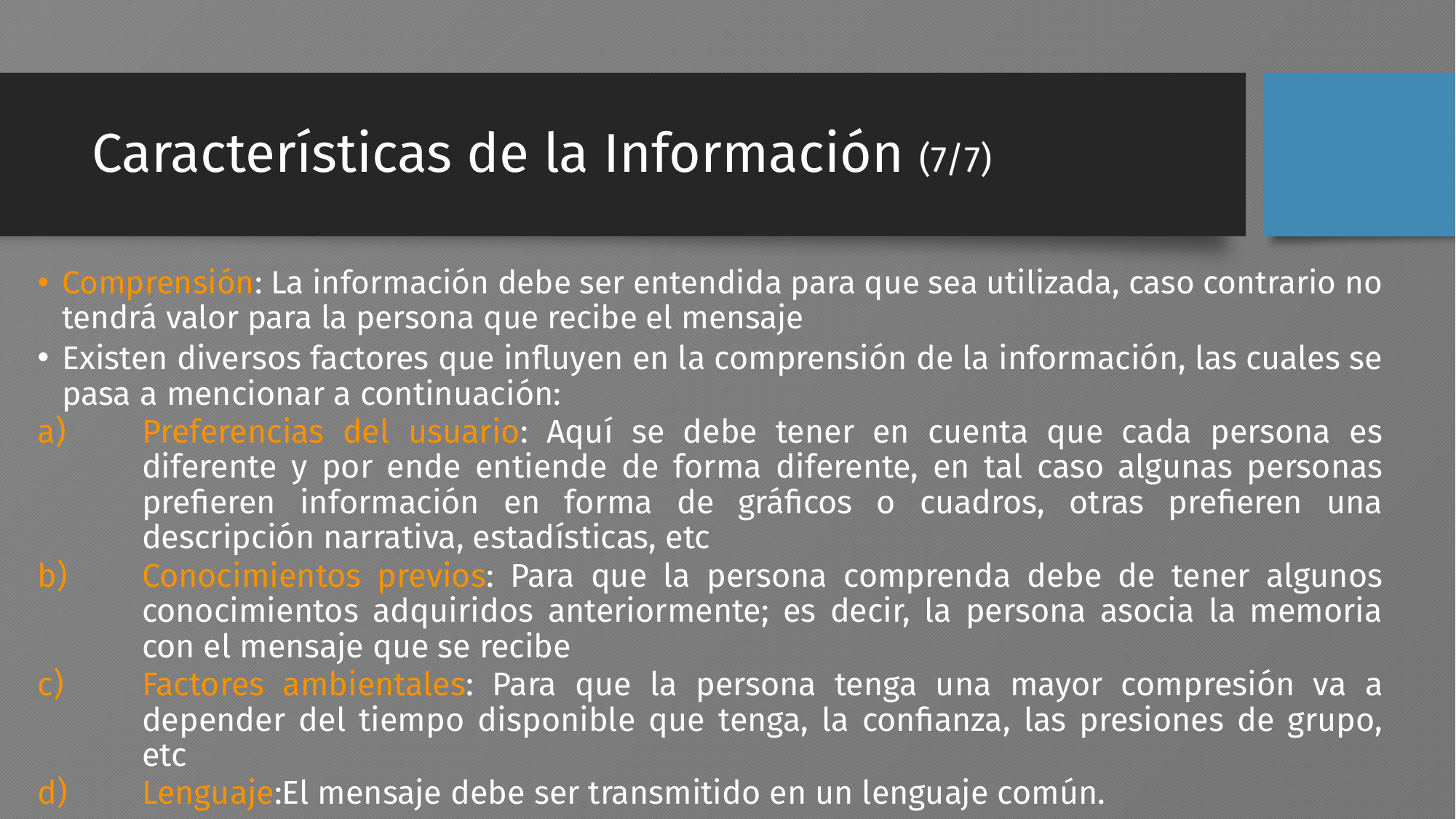

# Características de la Información (7/7)
Comprensión: La información debe ser entendida para que sea utilizada, caso contrario no tendrá valor para la persona que recibe el mensaje
Existen diversos factores que influyen en la comprensión de la información, las cuales se pasa a mencionar a continuación:
Preferencias del usuario: Aquí se debe tener en cuenta que cada persona es diferente y por ende entiende de forma diferente, en tal caso algunas personas prefieren información en forma de gráficos o cuadros, otras prefieren una descripción narrativa, estadísticas, etc
Conocimientos previos: Para que la persona comprenda debe de tener algunos conocimientos adquiridos anteriormente; es decir, la persona asocia la memoria con el mensaje que se recibe
Factores ambientales: Para que la persona tenga una mayor compresión va a depender del tiempo disponible que tenga, la confianza, las presiones de grupo, etc
Lenguaje:El mensaje debe ser transmitido en un lenguaje común.